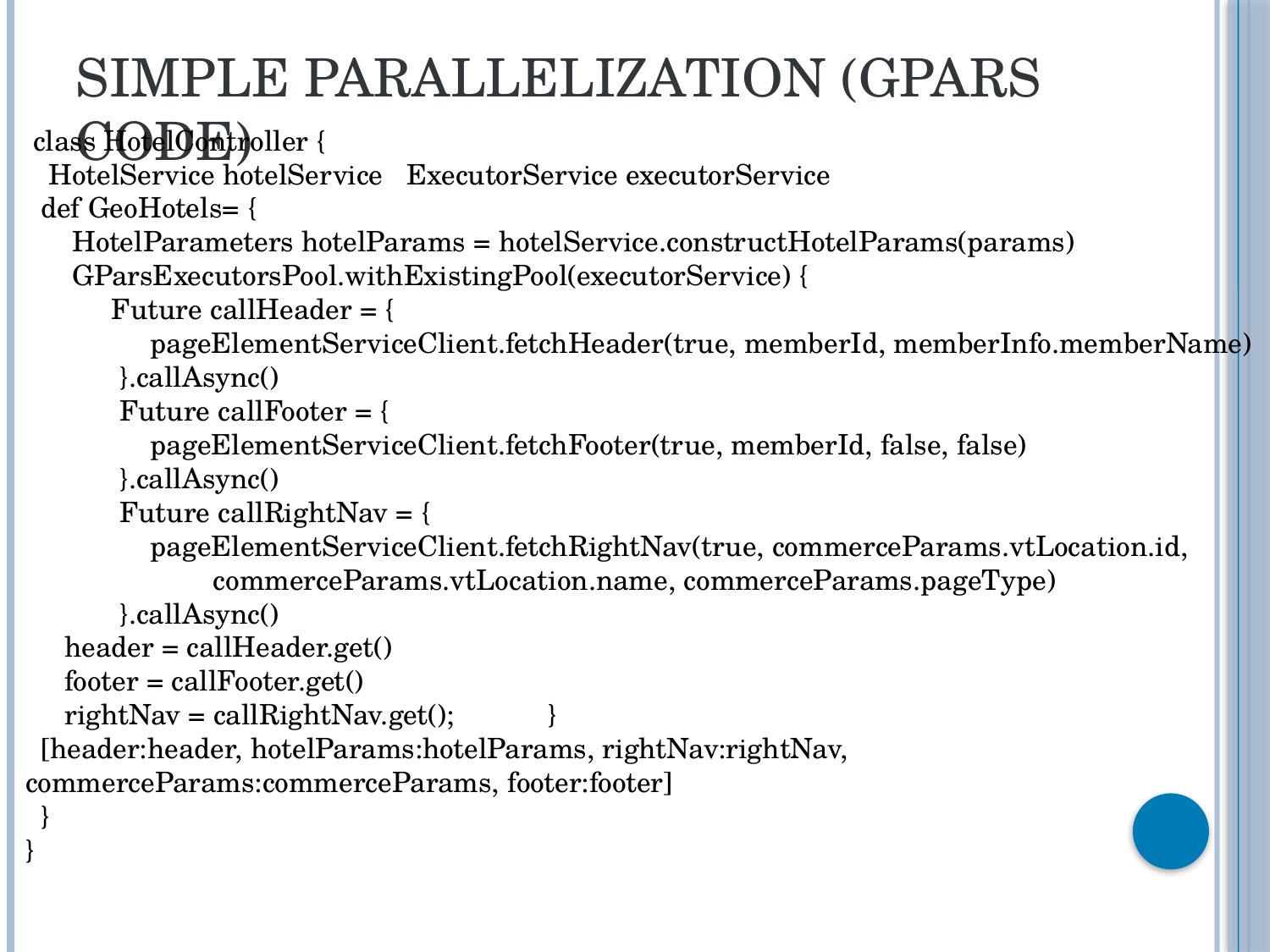

# Simple Parallelization (GPARS Code)
 class HotelController {
   HotelService hotelService   ExecutorService executorService
  def GeoHotels= {
      HotelParameters hotelParams = hotelService.constructHotelParams(params)
      GParsExecutorsPool.withExistingPool(executorService) {
           Future callHeader = {
                pageElementServiceClient.fetchHeader(true, memberId, memberInfo.memberName)
            }.callAsync()
            Future callFooter = {
                pageElementServiceClient.fetchFooter(true, memberId, false, false)
            }.callAsync()
            Future callRightNav = {
                pageElementServiceClient.fetchRightNav(true, commerceParams.vtLocation.id,
                        commerceParams.vtLocation.name, commerceParams.pageType)
            }.callAsync()
     header = callHeader.get()
     footer = callFooter.get()
     rightNav = callRightNav.get();            }
  [header:header, hotelParams:hotelParams, rightNav:rightNav, commerceParams:commerceParams, footer:footer]
  }
}
11